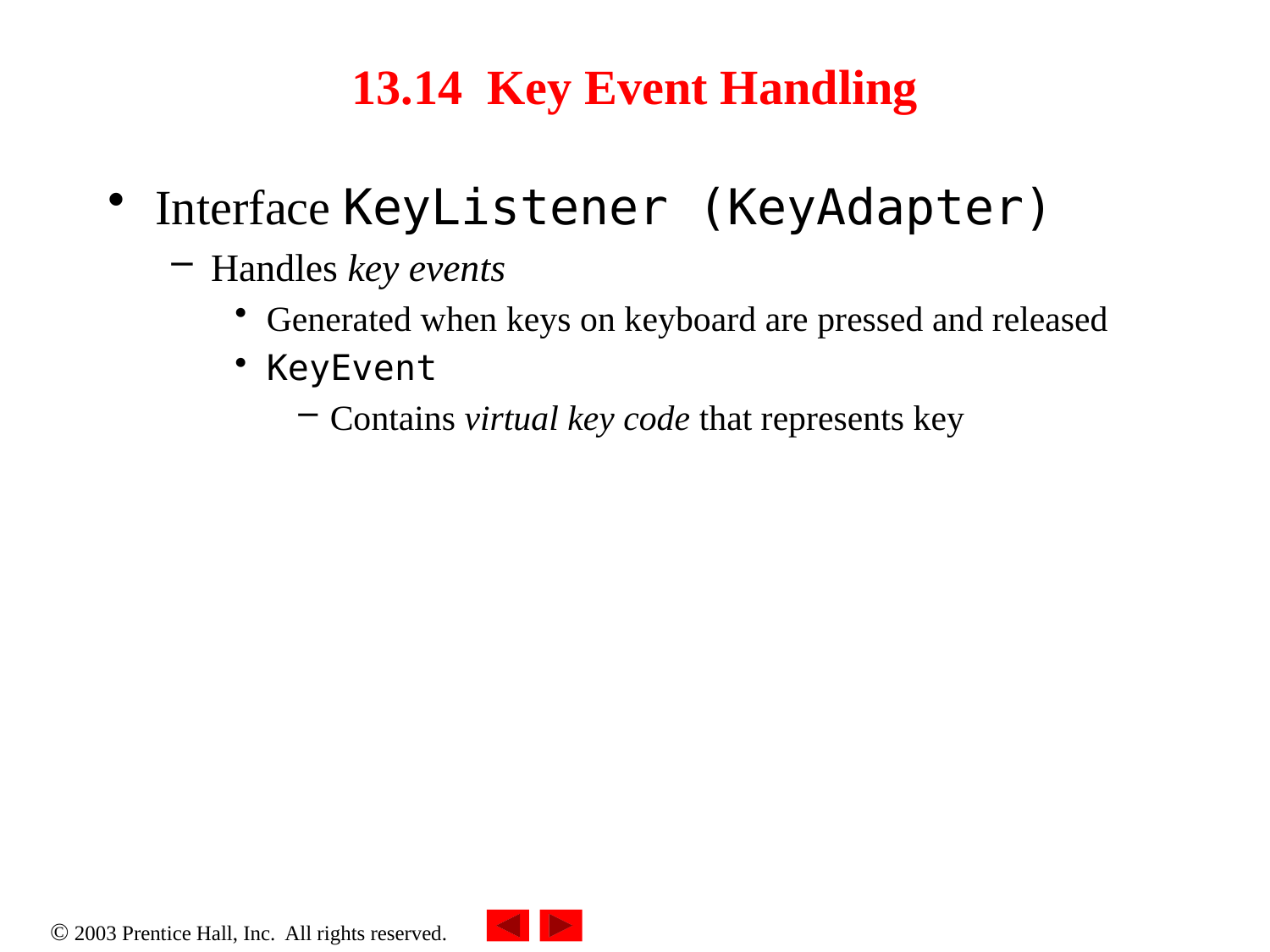

56
# 13.14  Key Event Handling
Interface KeyListener (KeyAdapter)
Handles key events
Generated when keys on keyboard are pressed and released
KeyEvent
Contains virtual key code that represents key